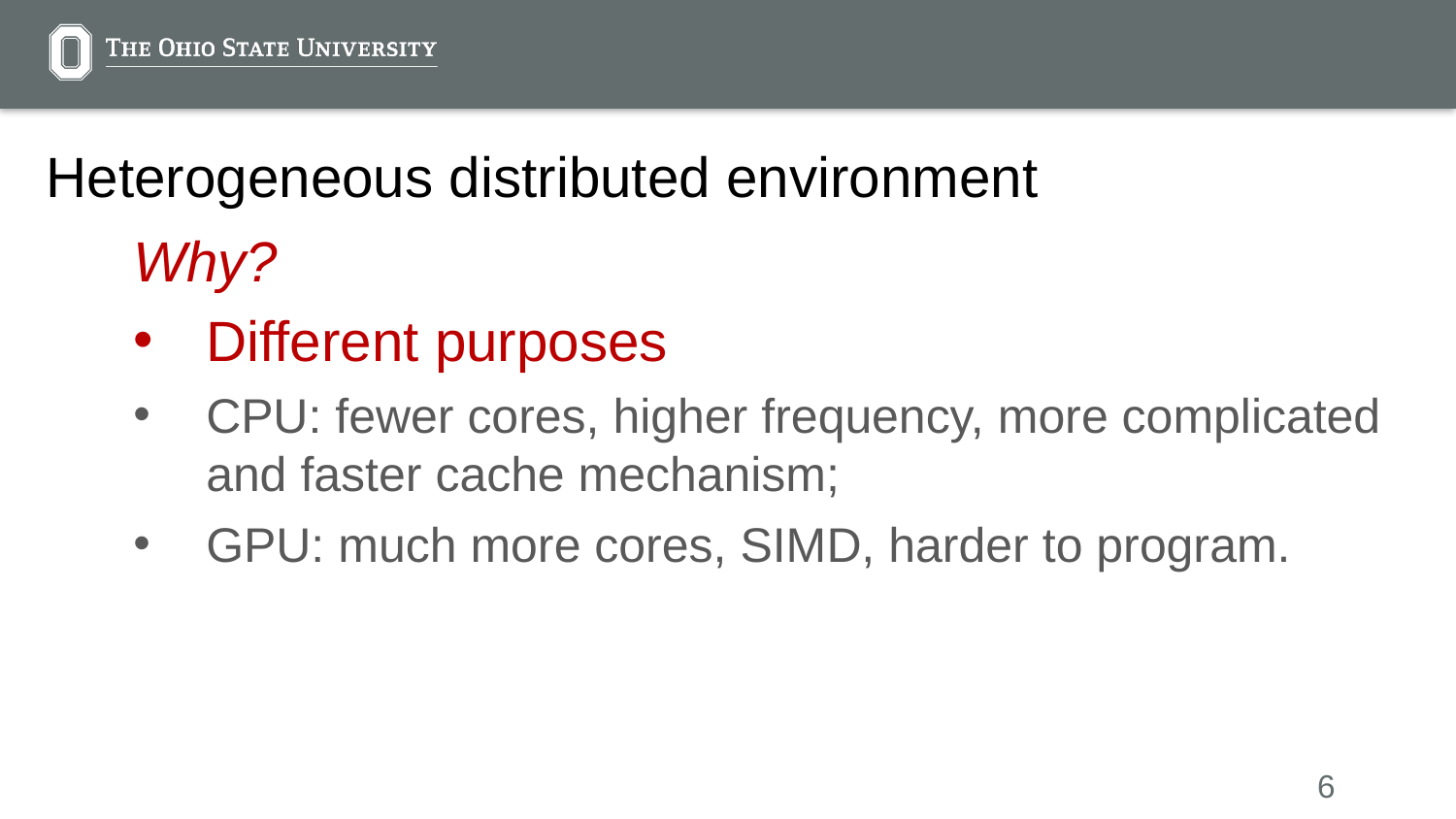

# Heterogeneous distributed environment
Why?
Different purposes
CPU: fewer cores, higher frequency, more complicated and faster cache mechanism;
GPU: much more cores, SIMD, harder to program.